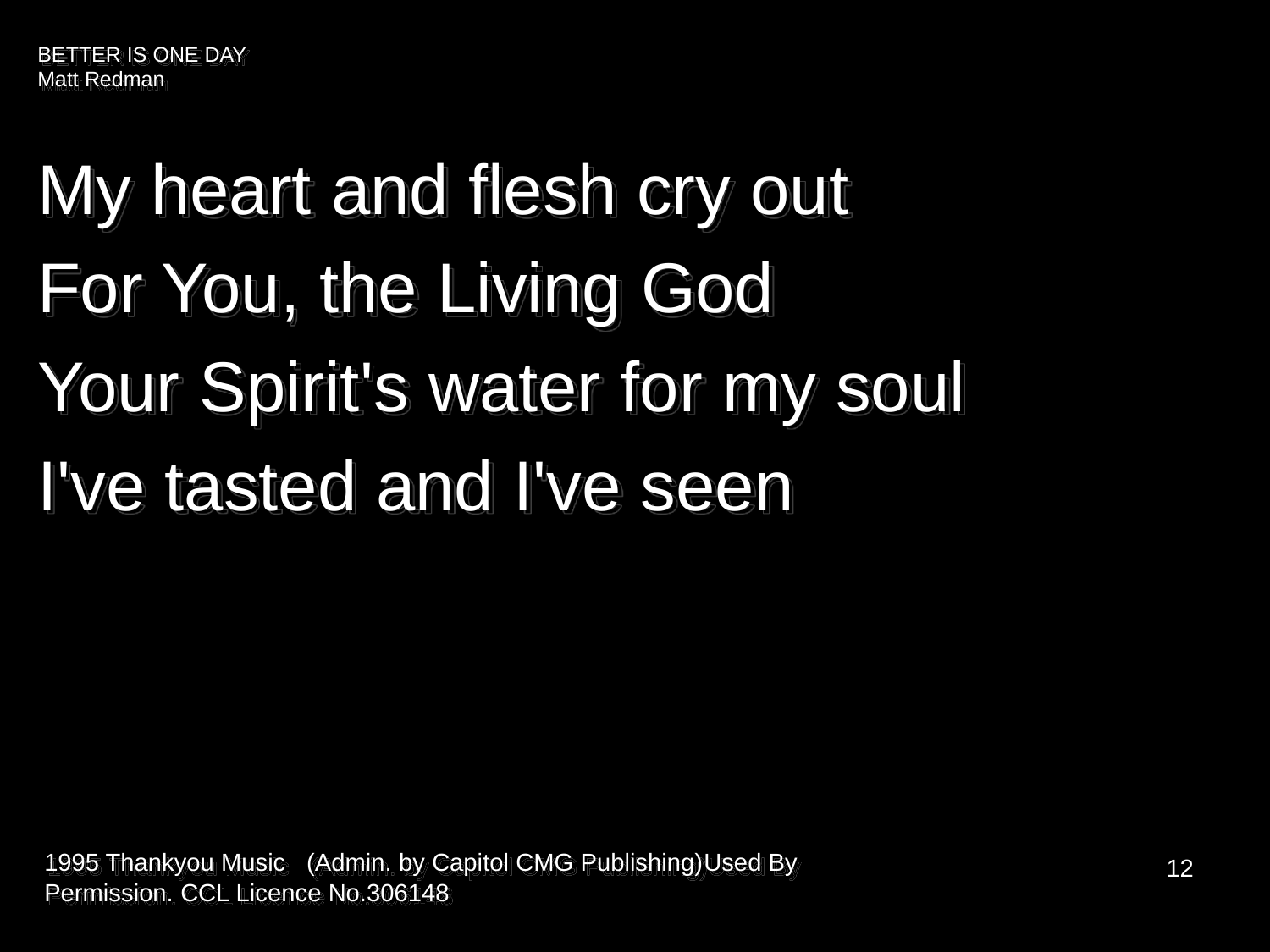

BETTER IS ONE DAY
Matt Redman
My heart and flesh cry out
For You, the Living God
Your Spirit's water for my soul
I've tasted and I've seen
1995 Thankyou Music   (Admin. by Capitol CMG Publishing)Used By Permission. CCL Licence No.306148
12